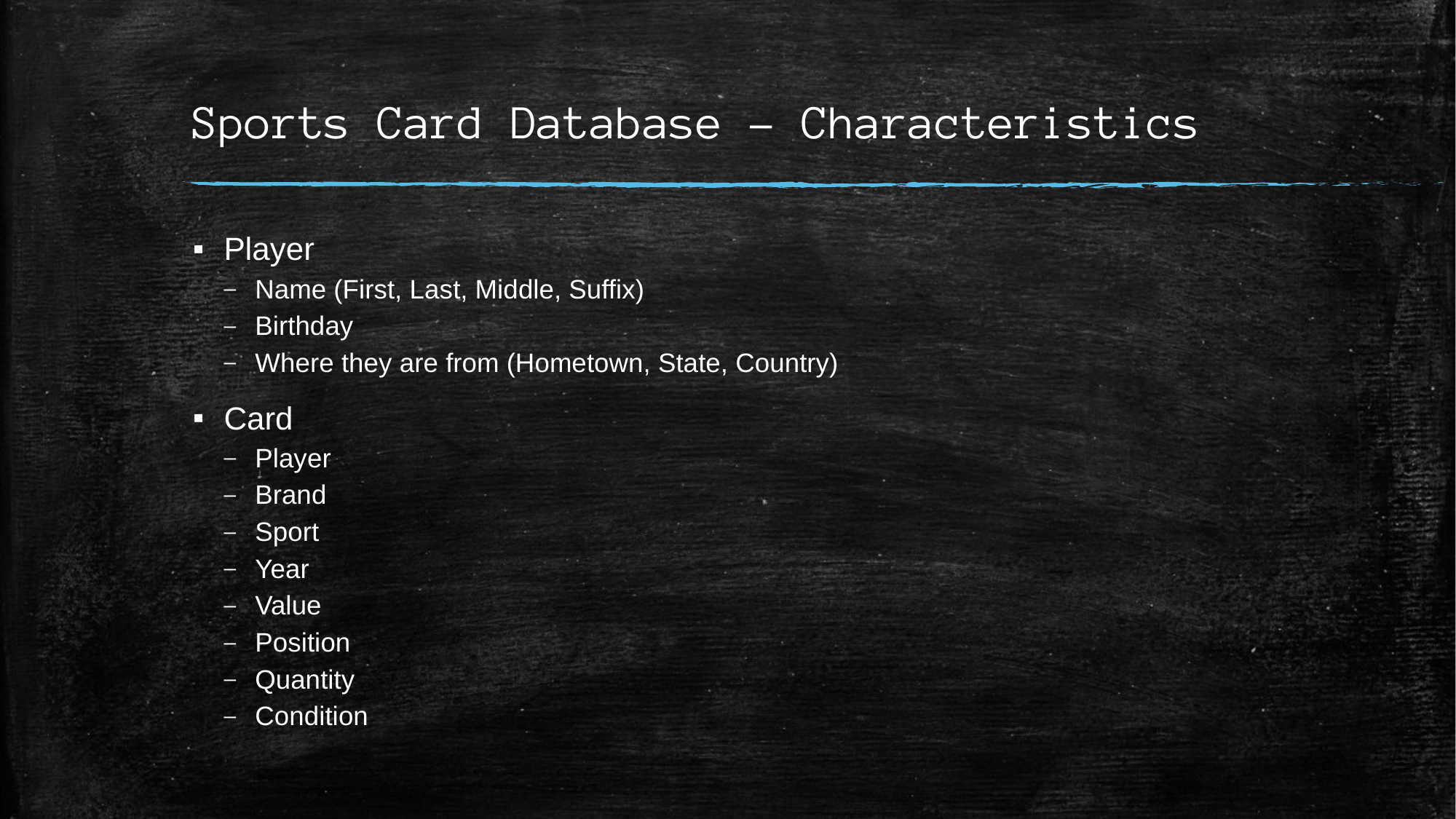

# Sports Card Database - Characteristics
Player
Name (First, Last, Middle, Suffix)
Birthday
Where they are from (Hometown, State, Country)
Card
Player
Brand
Sport
Year
Value
Position
Quantity
Condition